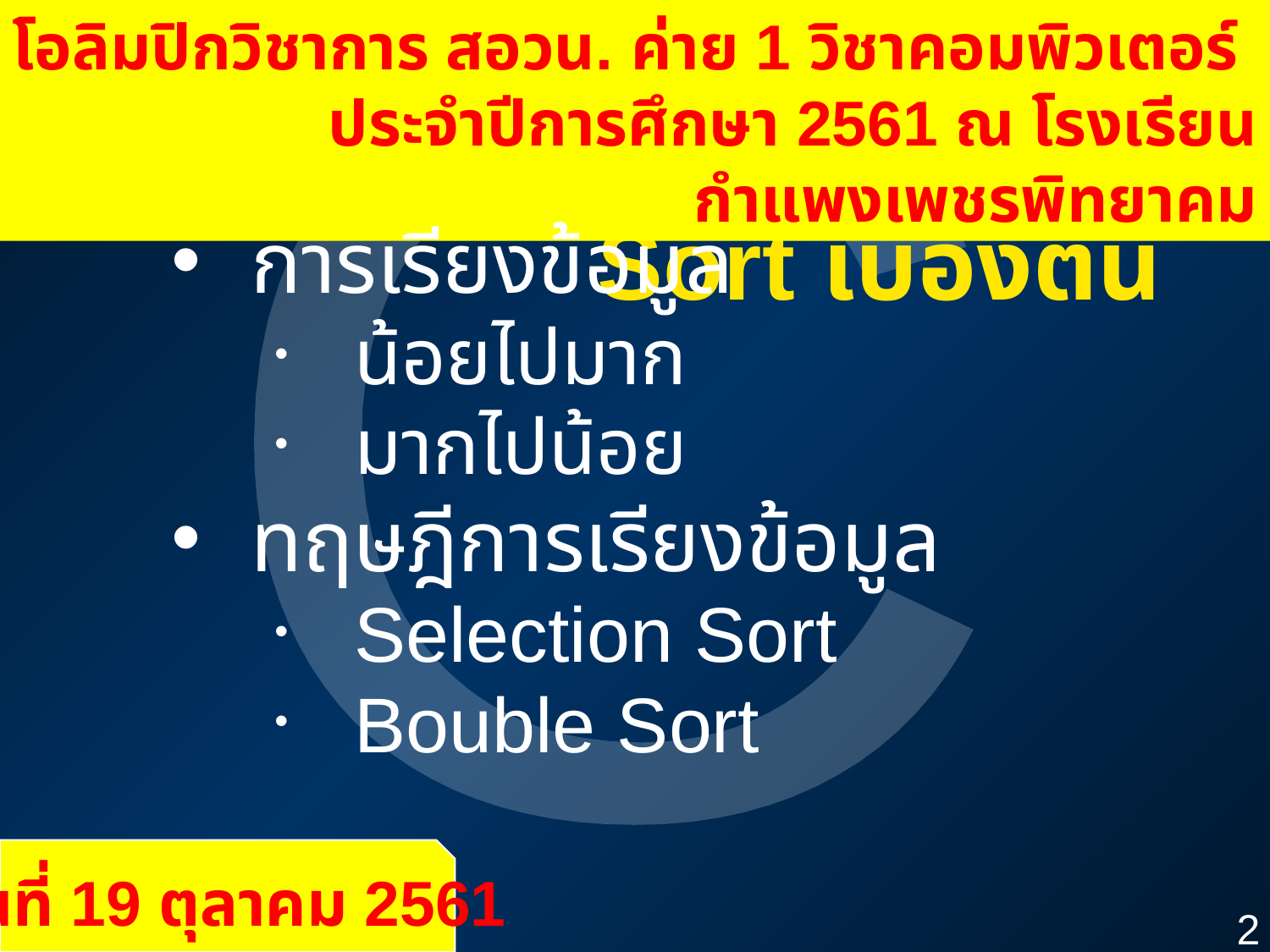

โอลิมปิกวิชาการ สอวน. ค่าย 1 วิชาคอมพิวเตอร์
ประจำปีการศึกษา 2561 ณ โรงเรียนกำแพงเพชรพิทยาคม
# Sort เบื้องต้น
การเรียงข้อมูล
น้อยไปมาก
มากไปน้อย
ทฤษฎีการเรียงข้อมูล
Selection Sort
Bouble Sort
วันที่ 19 ตุลาคม 2561
2